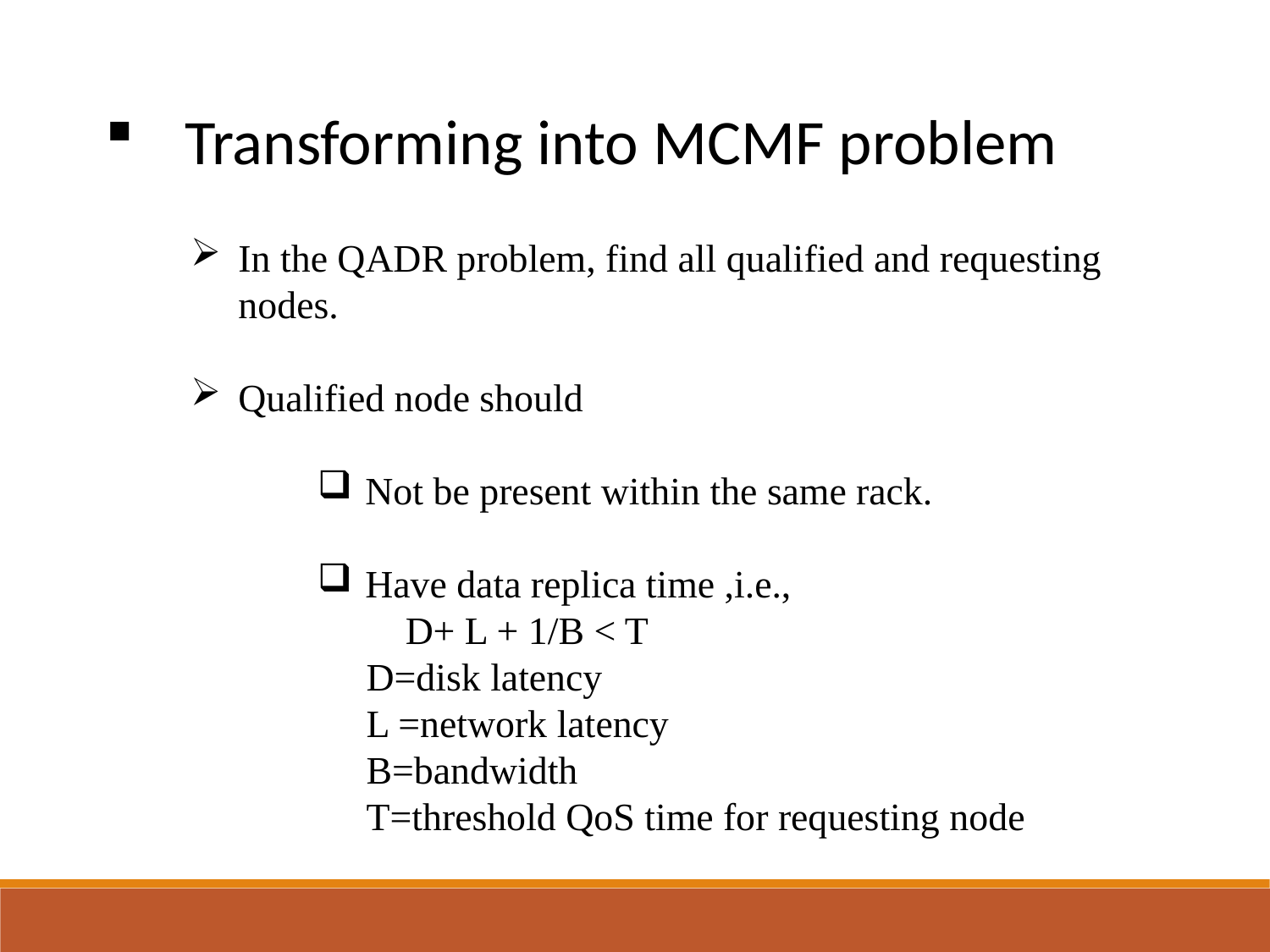

Transforming into MCMF problem
In the QADR problem, find all qualified and requesting nodes.

Qualified node should

Not be present within the same rack.

Have data replica time ,i.e.,
         D+ L + 1/B < T
     D=disk latency
     L =network latency
     B=bandwidth
     T=threshold QoS time for requesting node